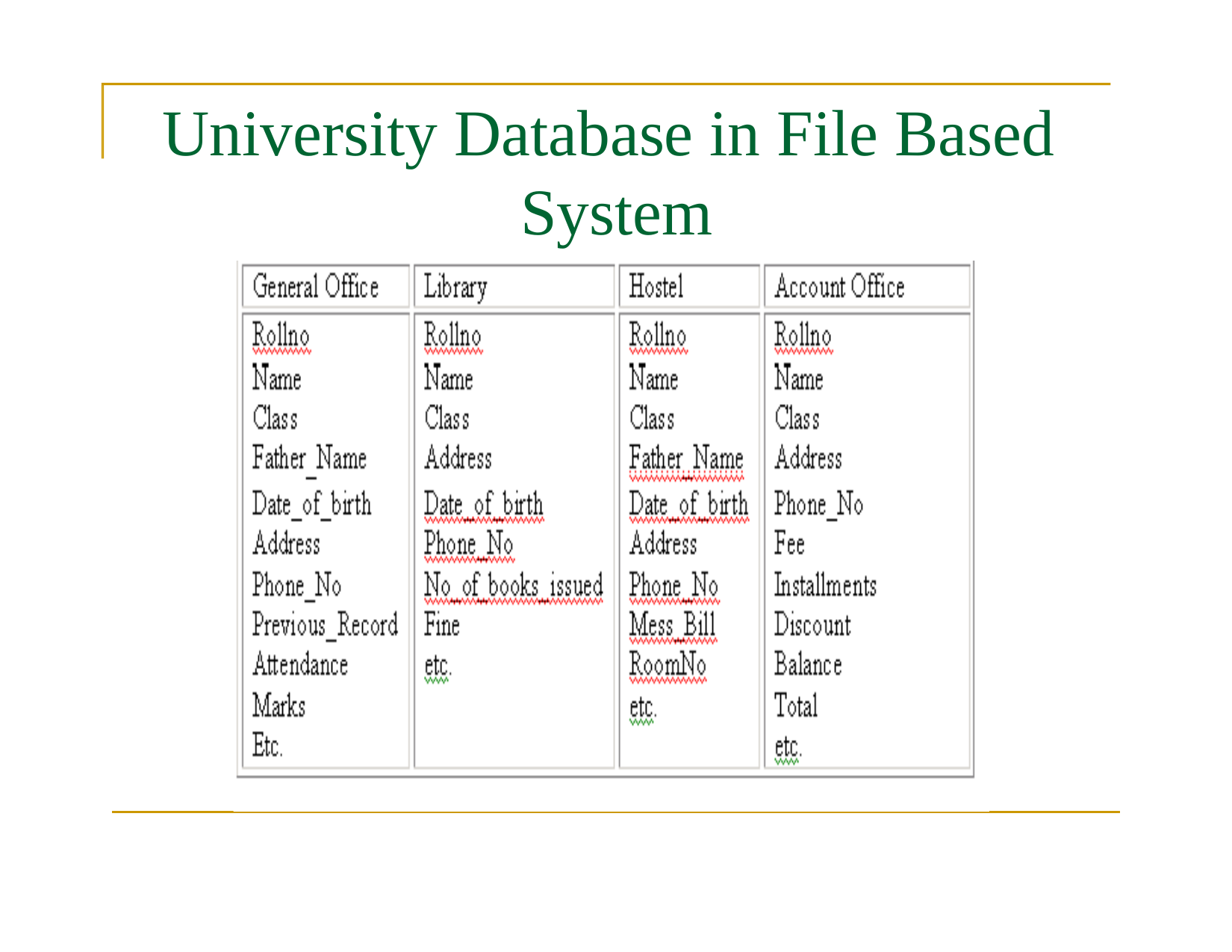

# University Database in File Based  System